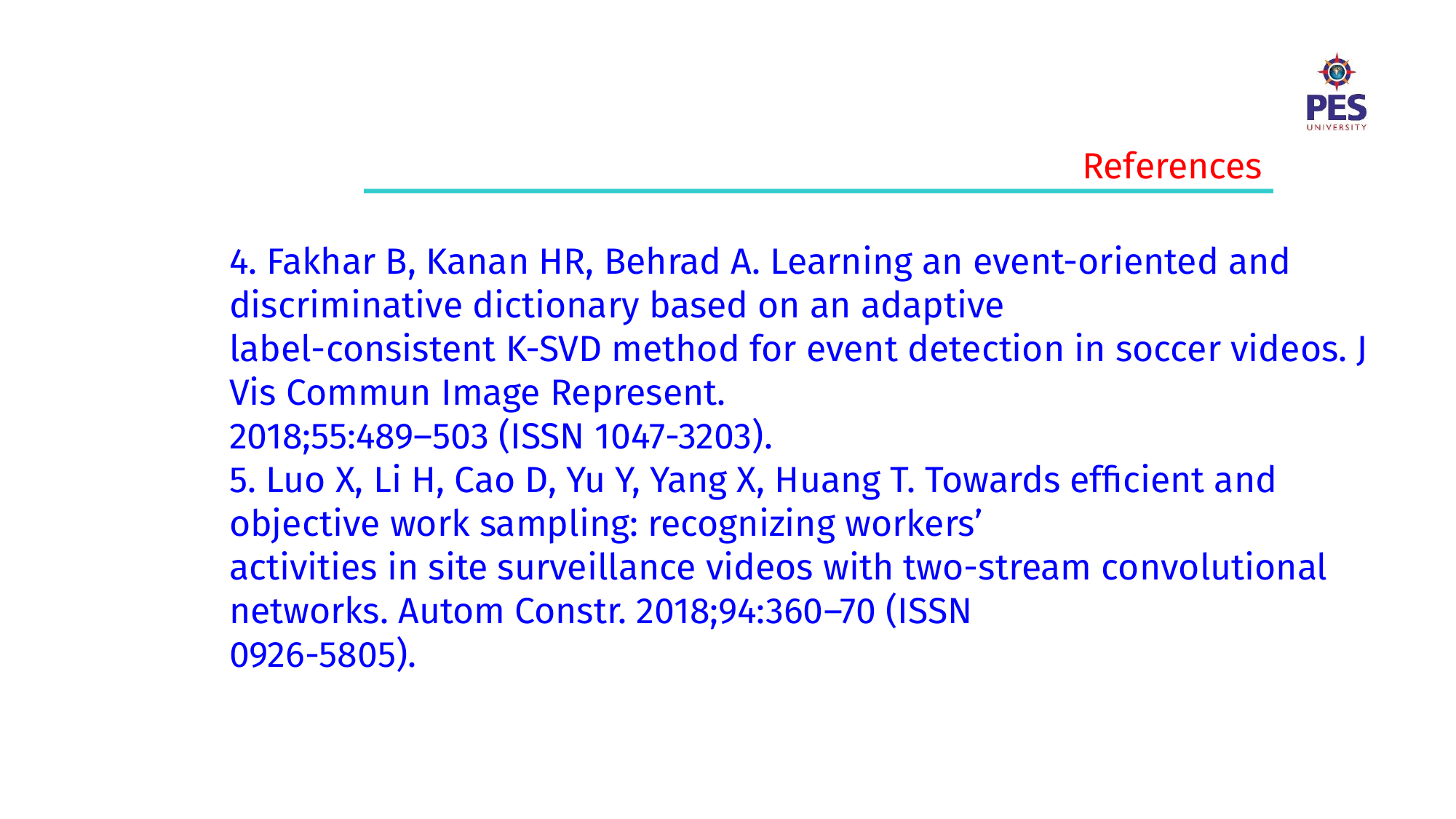

References

4. Fakhar B, Kanan HR, Behrad A. Learning an event-oriented and discriminative dictionary based on an adaptive
label-consistent K-SVD method for event detection in soccer videos. J Vis Commun Image Represent.
2018;55:489–503 (ISSN 1047-3203).
5. Luo X, Li H, Cao D, Yu Y, Yang X, Huang T. Towards efficient and objective work sampling: recognizing workers’
activities in site surveillance videos with two-stream convolutional networks. Autom Constr. 2018;94:360–70 (ISSN
0926-5805).